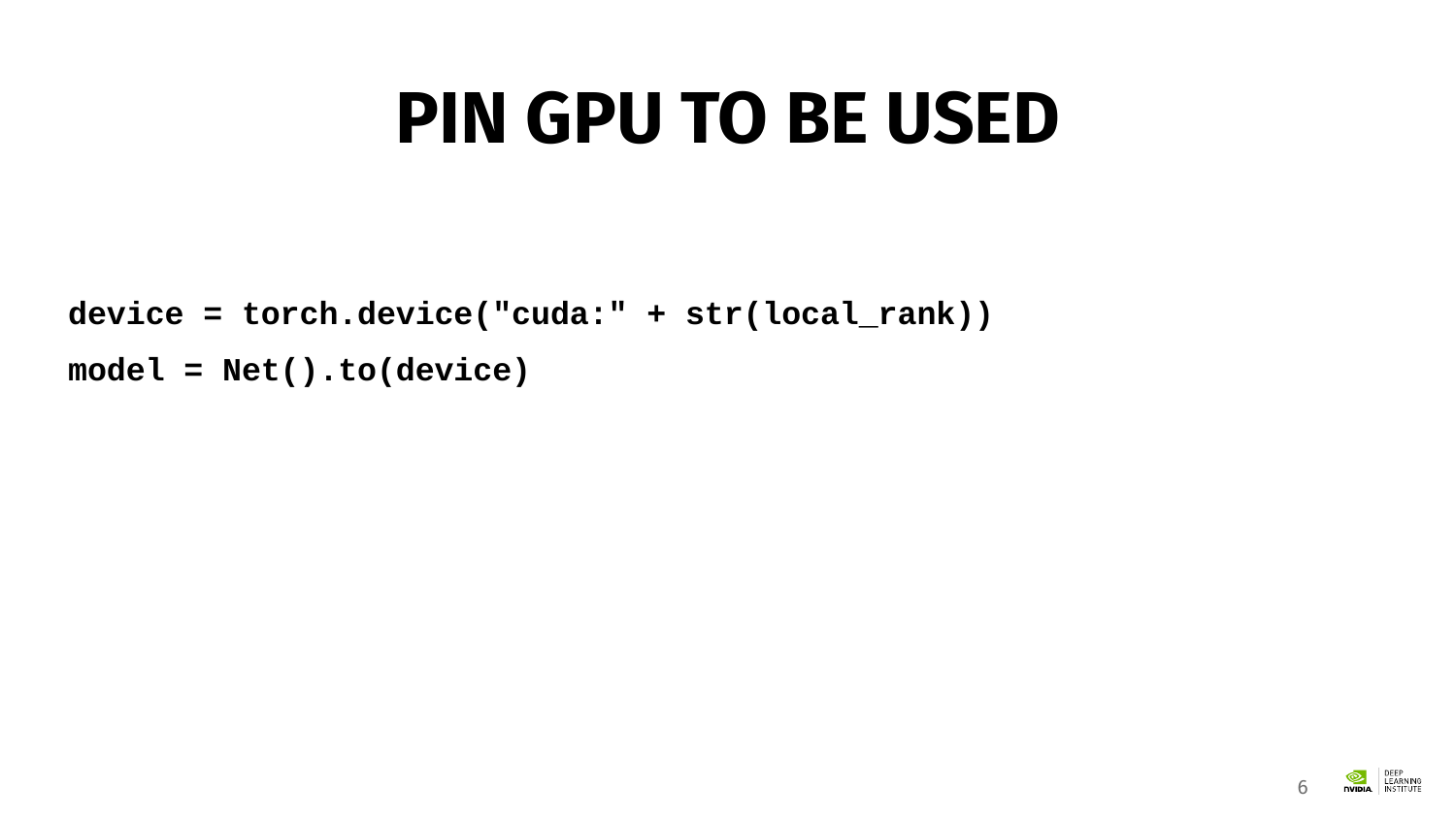

# Pin gpu to be used

device = torch.device("cuda:" + str(local_rank))
model = Net().to(device)
6